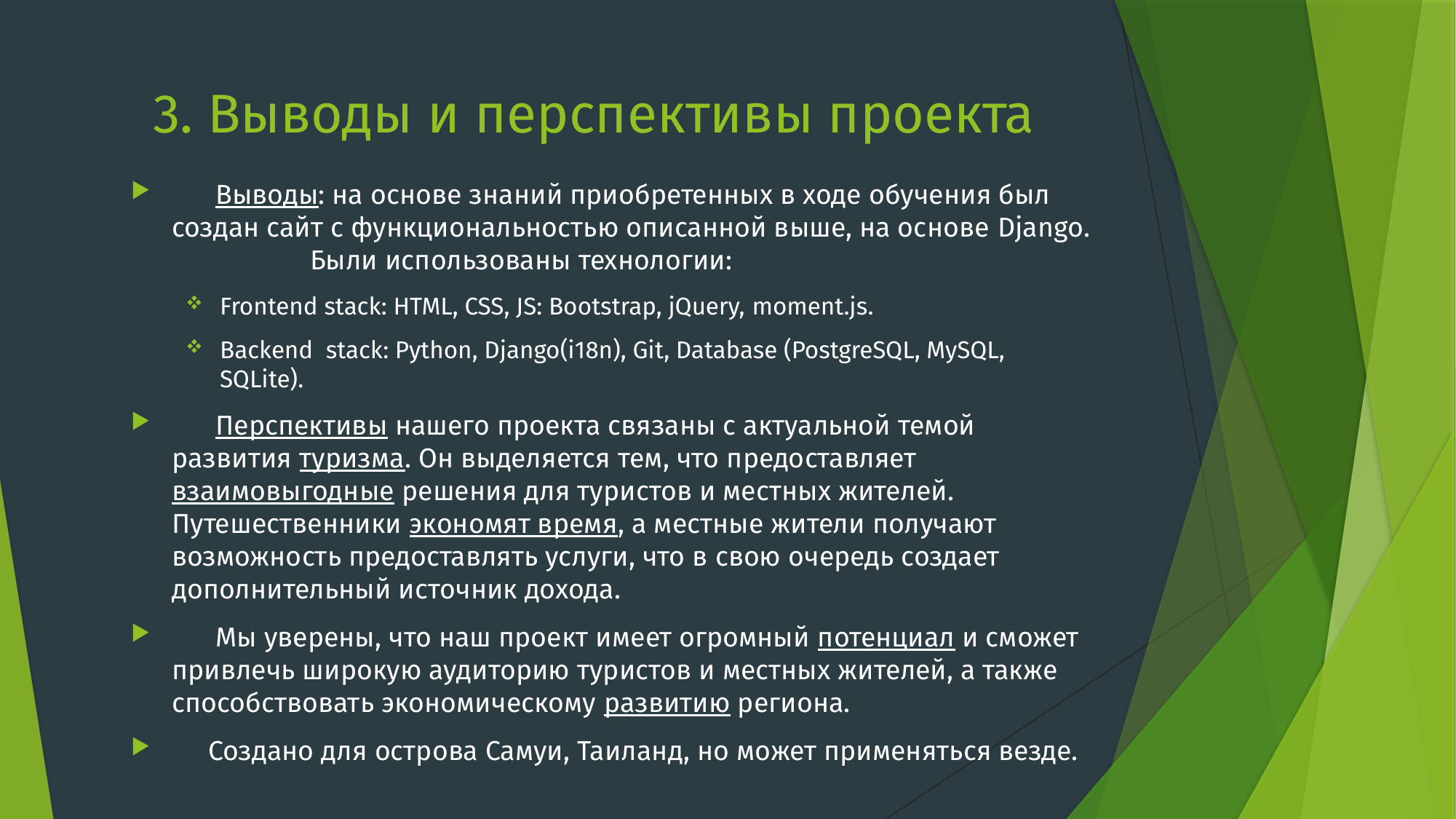

# 3. Выводы и перспективы проекта
      Выводы: на основе знаний приобретенных в ходе обучения был создан сайт с функциональностью описанной выше, на основе Django.             	    Были использованы технологии:
Frontend stack: HTML, CSS, JS: Bootstrap, jQuery, moment.js.
Backend  stack: Python, Django(i18n), Git, Database (PostgreSQL, MySQL, SQLite).
      Перспективы нашего проекта связаны с актуальной темой развития туризма. Он выделяется тем, что предоставляет взаимовыгодные решения для туристов и местных жителей. Путешественники экономят время, а местные жители получают возможность предоставлять услуги, что в свою очередь создает дополнительный источник дохода.
      Мы уверены, что наш проект имеет огромный потенциал и сможет привлечь широкую аудиторию туристов и местных жителей, а также способствовать экономическому развитию региона.
     Создано для острова Самуи, Таиланд, но может применяться везде.